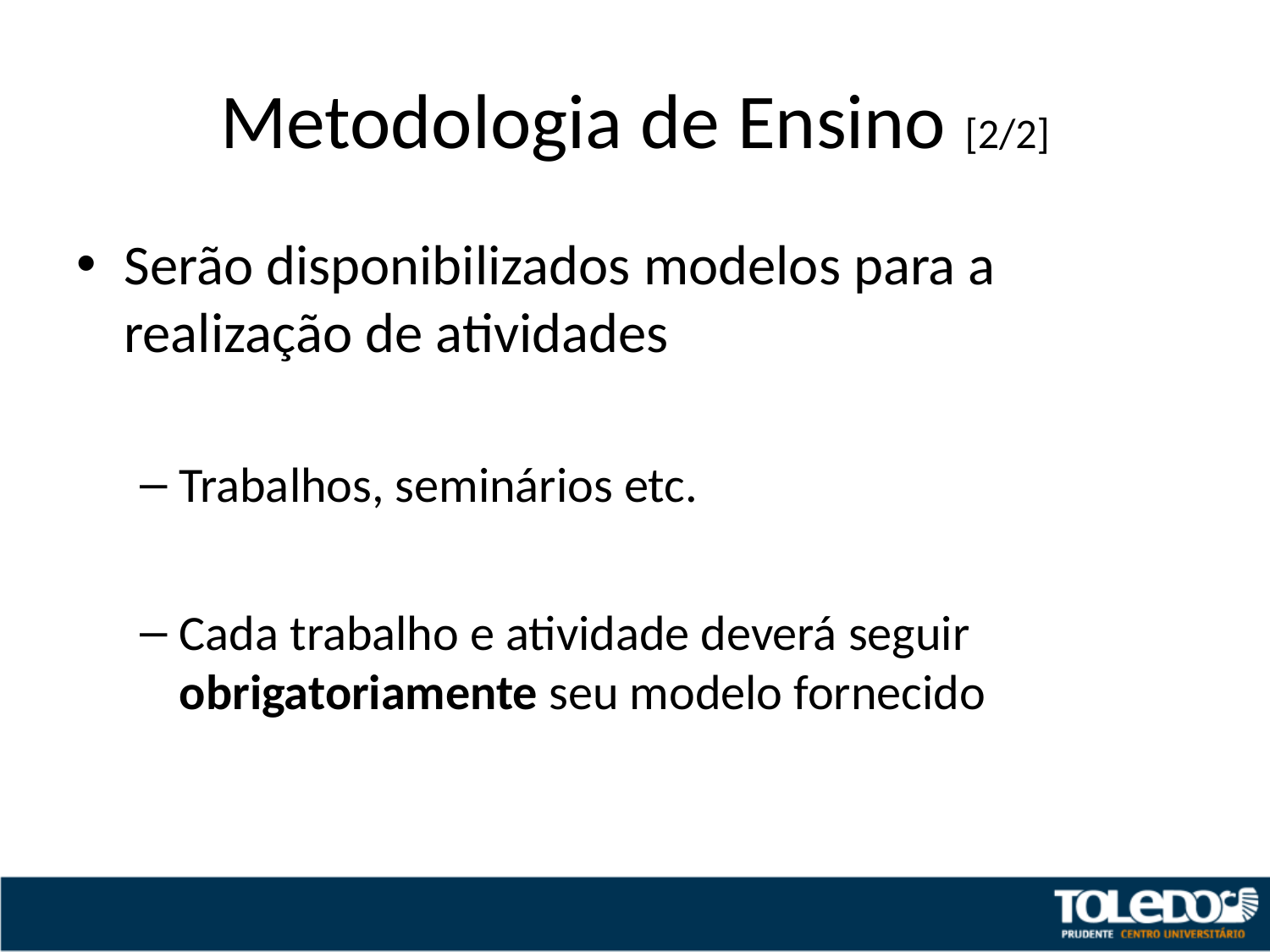

# Metodologia de Ensino [2/2]
Serão disponibilizados modelos para a realização de atividades

Trabalhos, seminários etc.

Cada trabalho e atividade deverá seguir obrigatoriamente seu modelo fornecido